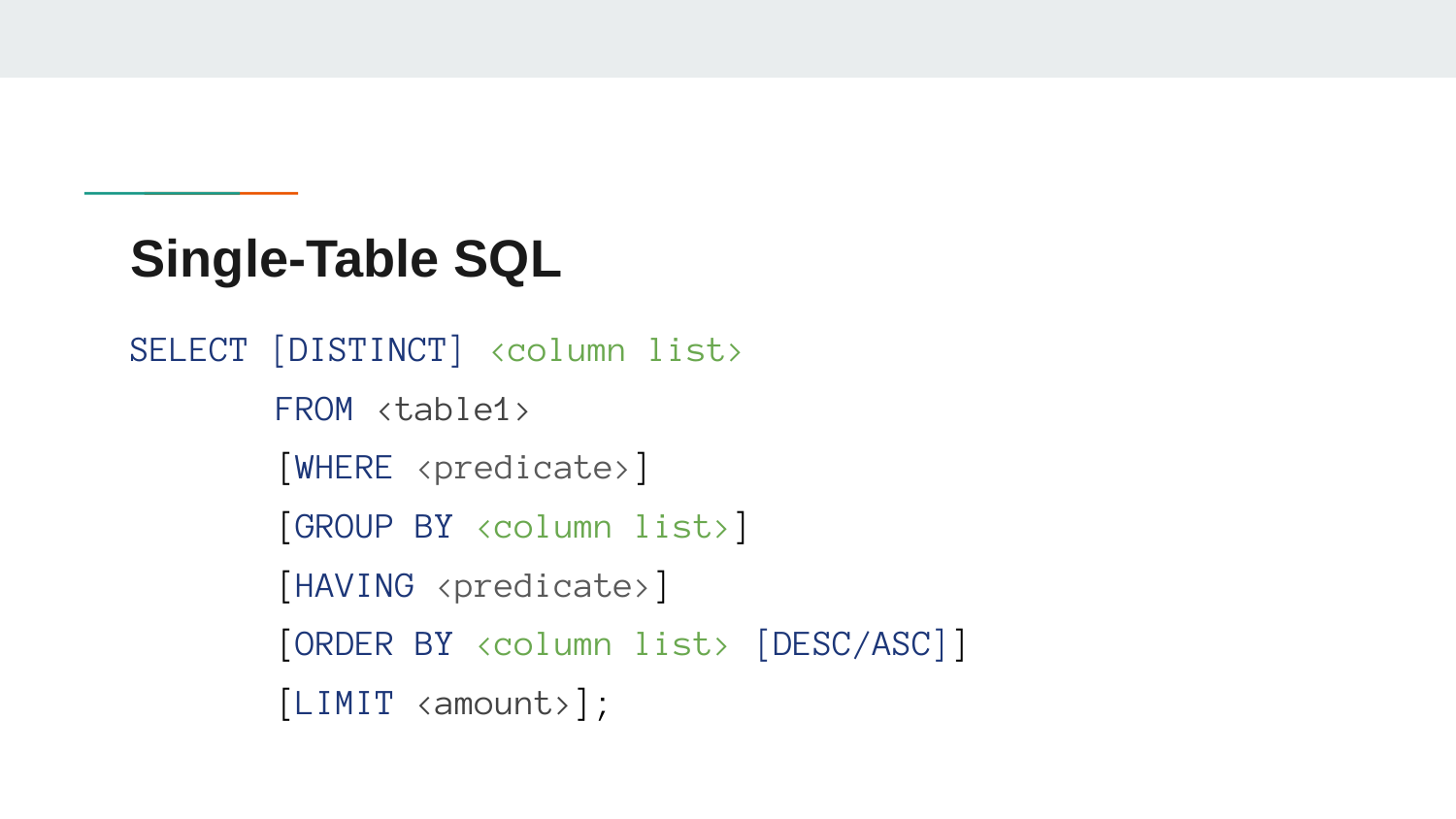

# Single-Table SQL

SELECT [DISTINCT] <column list>
	FROM <table1>
	[WHERE <predicate>]
	[GROUP BY <column list>]
	[HAVING <predicate>]
	[ORDER BY <column list> [DESC/ASC]]
	[LIMIT <amount>];